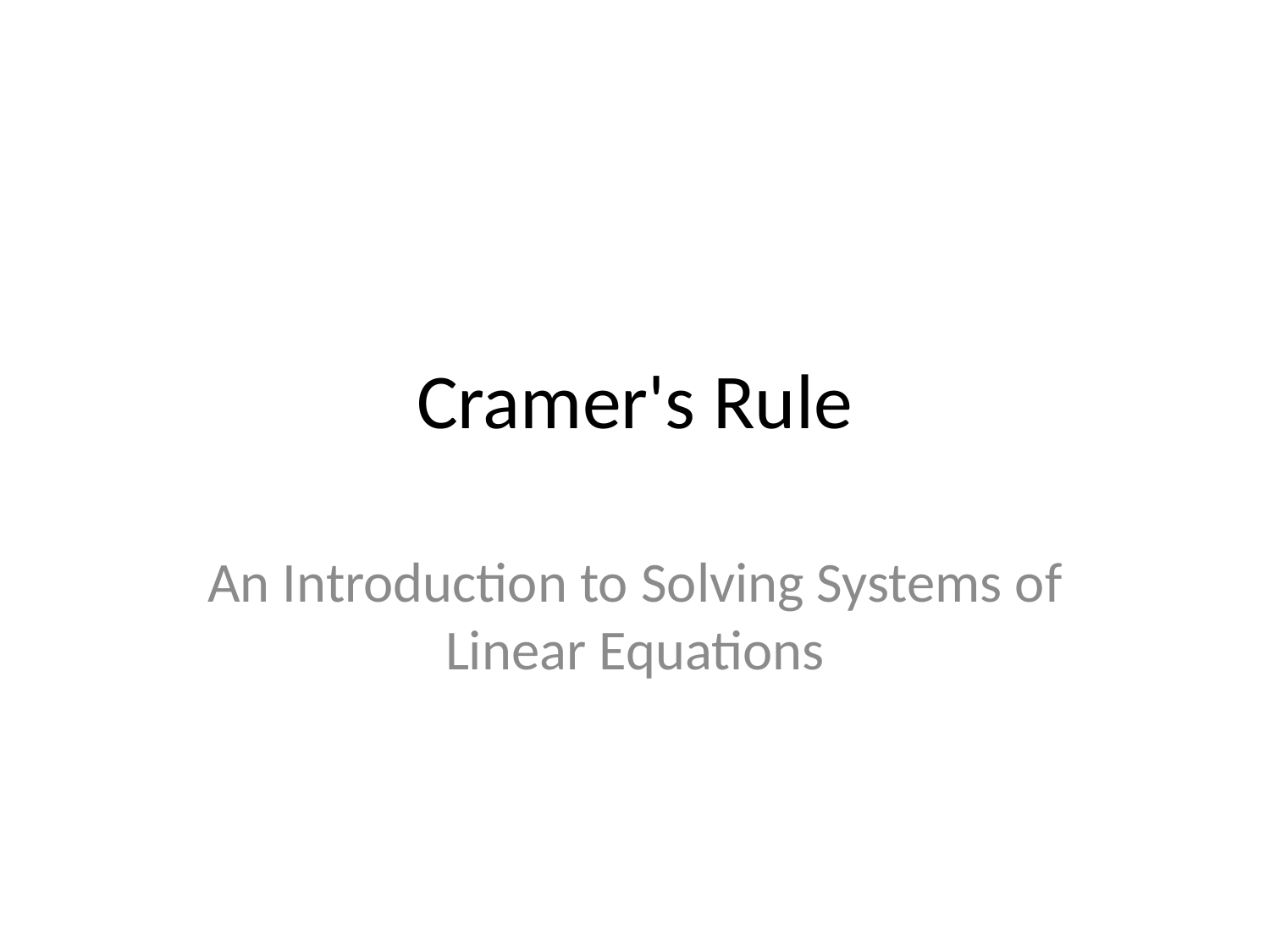

# Cramer's Rule
An Introduction to Solving Systems of Linear Equations